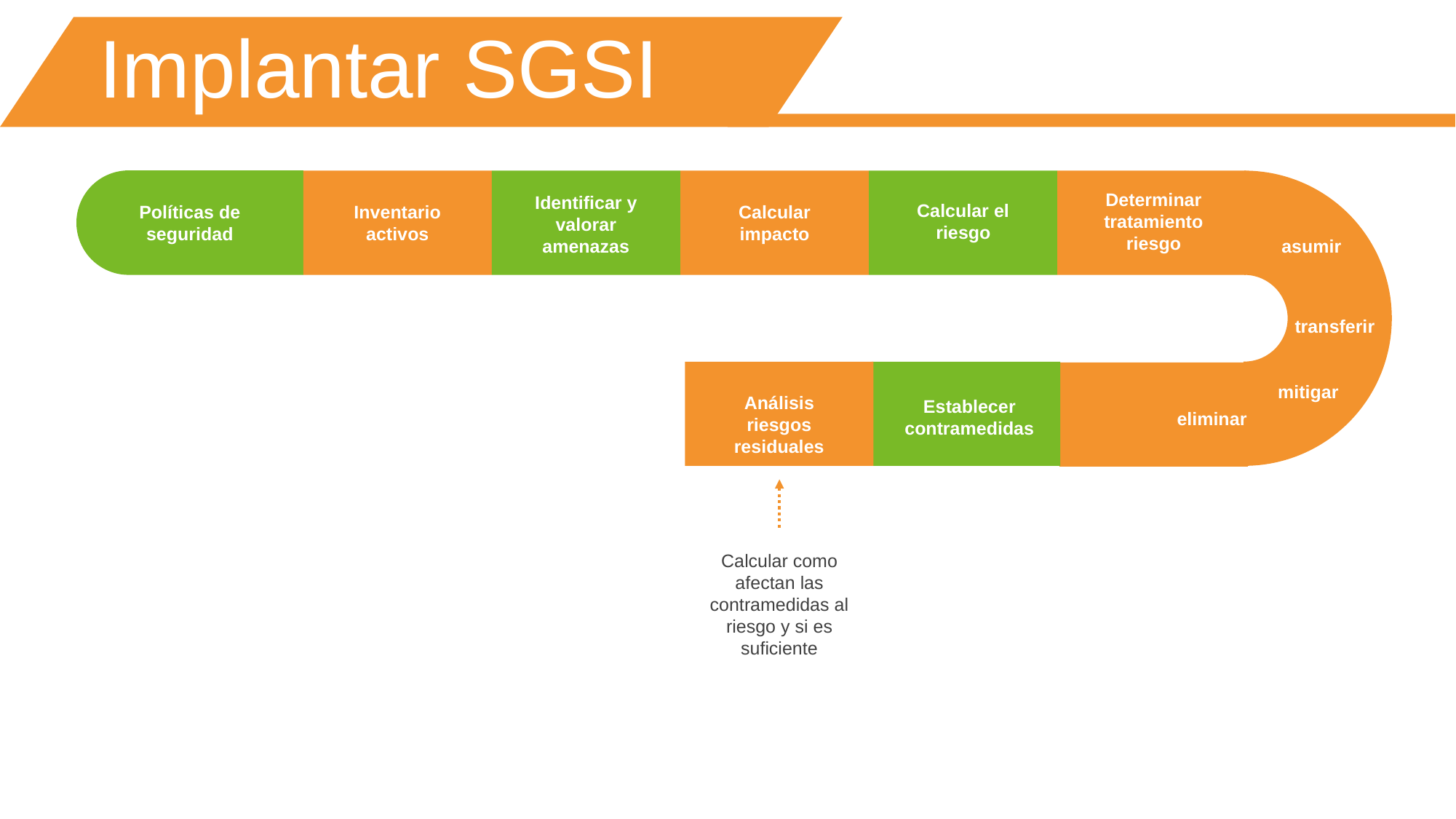

Implantar SGSI

Determinar tratamiento riesgo
Identificar y valorar amenazas
Calcular el riesgo
Políticas de seguridad
Inventario activos
Calcular impacto
asumir
transferir

mitigar
Análisis riesgos residuales
Establecer contramedidas
eliminar
Calcular como afectan las contramedidas al riesgo y si es suficiente